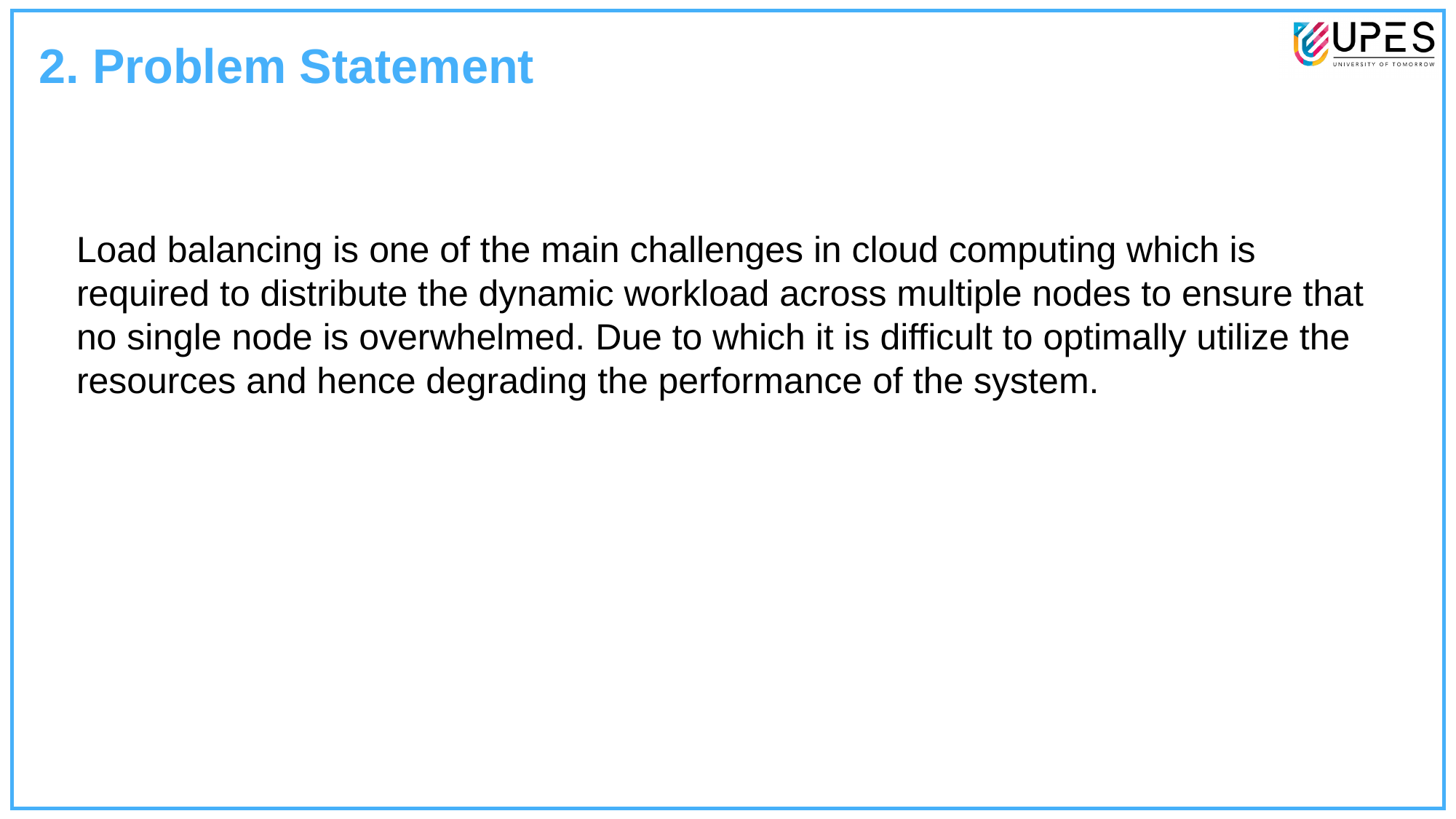

2. Problem Statement
Load balancing is one of the main challenges in cloud computing which is required to distribute the dynamic workload across multiple nodes to ensure that no single node is overwhelmed. Due to which it is difficult to optimally utilize the resources and hence degrading the performance of the system.